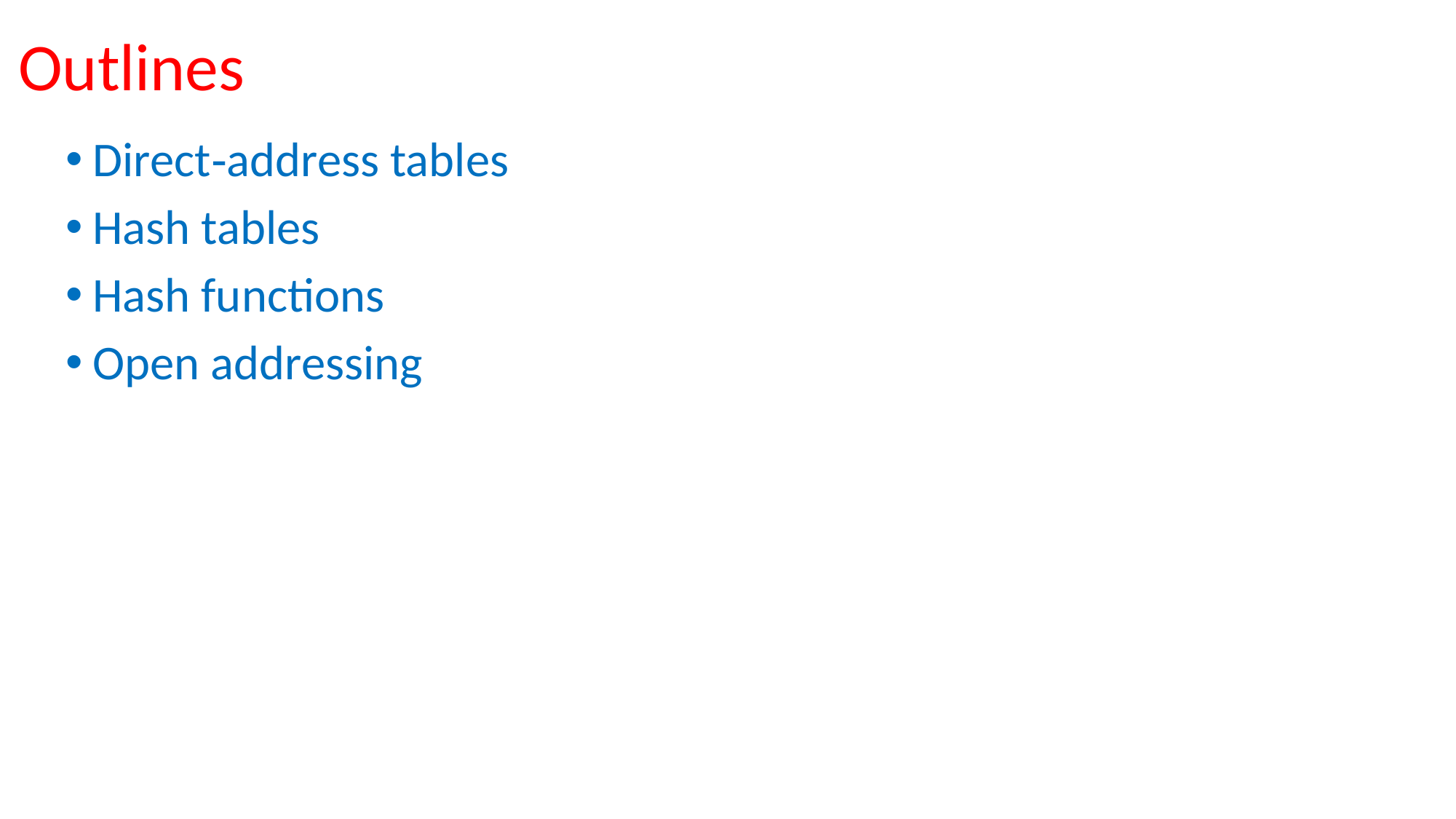

# Outlines
Direct‐address tables
Hash tables
Hash functions
Open addressing